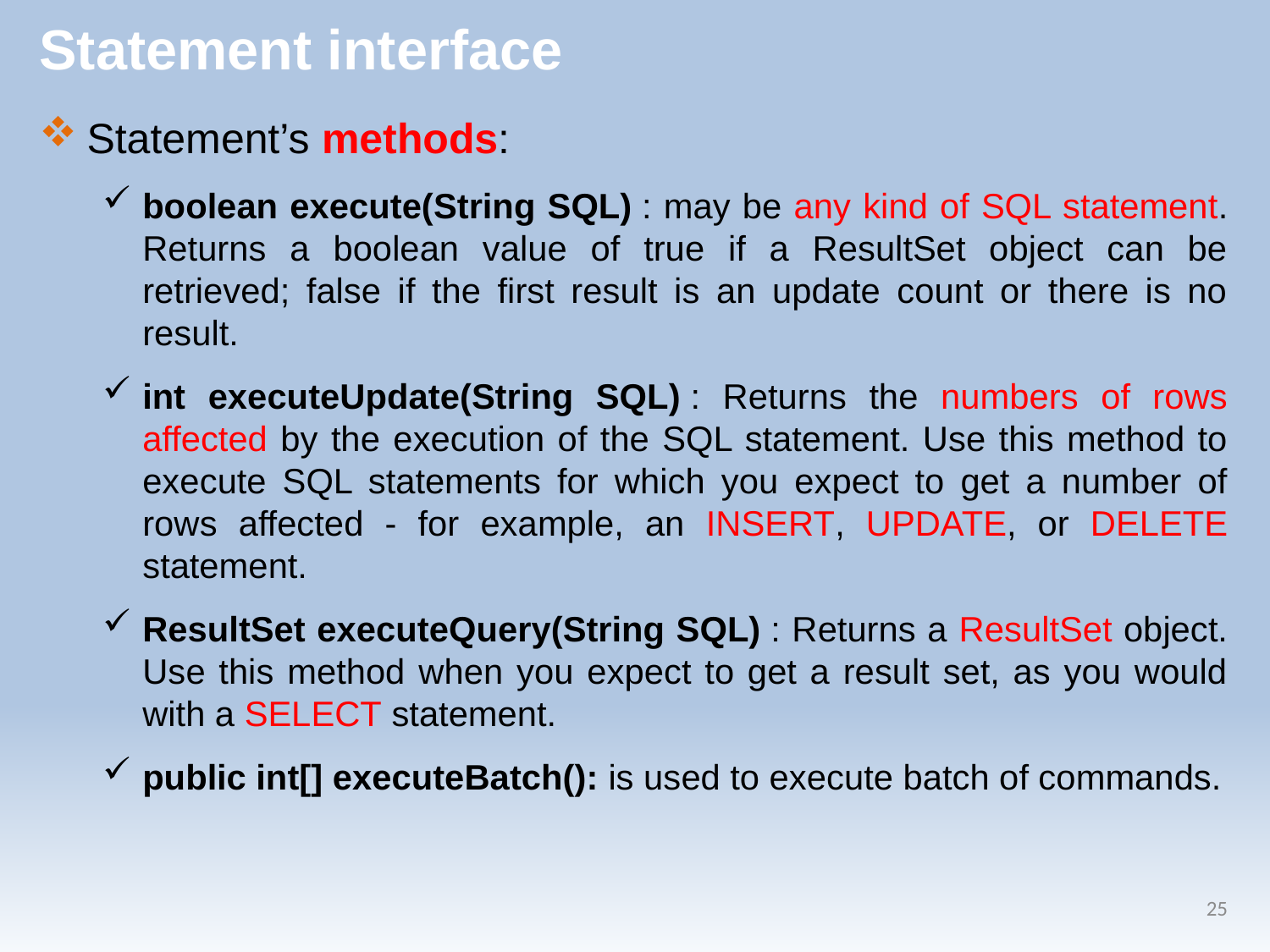

# Statement interface
Statement’s methods:
boolean execute(String SQL) : may be any kind of SQL statement. Returns a boolean value of true if a ResultSet object can be retrieved; false if the first result is an update count or there is no result.
int executeUpdate(String SQL) : Returns the numbers of rows affected by the execution of the SQL statement. Use this method to execute SQL statements for which you expect to get a number of rows affected - for example, an INSERT, UPDATE, or DELETE statement.
ResultSet executeQuery(String SQL) : Returns a ResultSet object. Use this method when you expect to get a result set, as you would with a SELECT statement.
public int[] executeBatch(): is used to execute batch of commands.
25